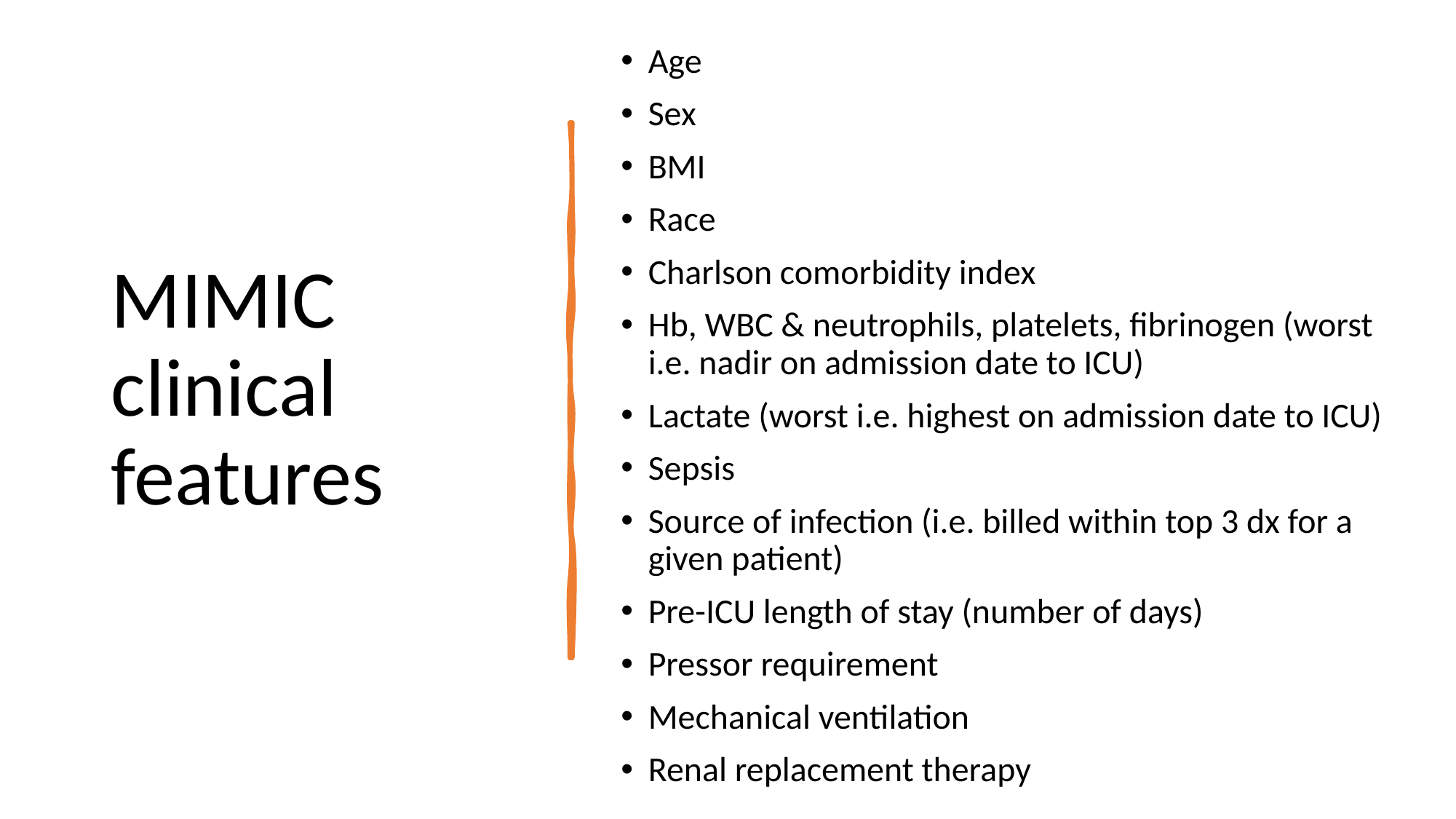

# MIMIC clinical features
Age
Sex
BMI
Race
Charlson comorbidity index
Hb, WBC & neutrophils, platelets, fibrinogen (worst i.e. nadir on admission date to ICU)
Lactate (worst i.e. highest on admission date to ICU)
Sepsis
Source of infection (i.e. billed within top 3 dx for a given patient)
Pre-ICU length of stay (number of days)
Pressor requirement
Mechanical ventilation
Renal replacement therapy